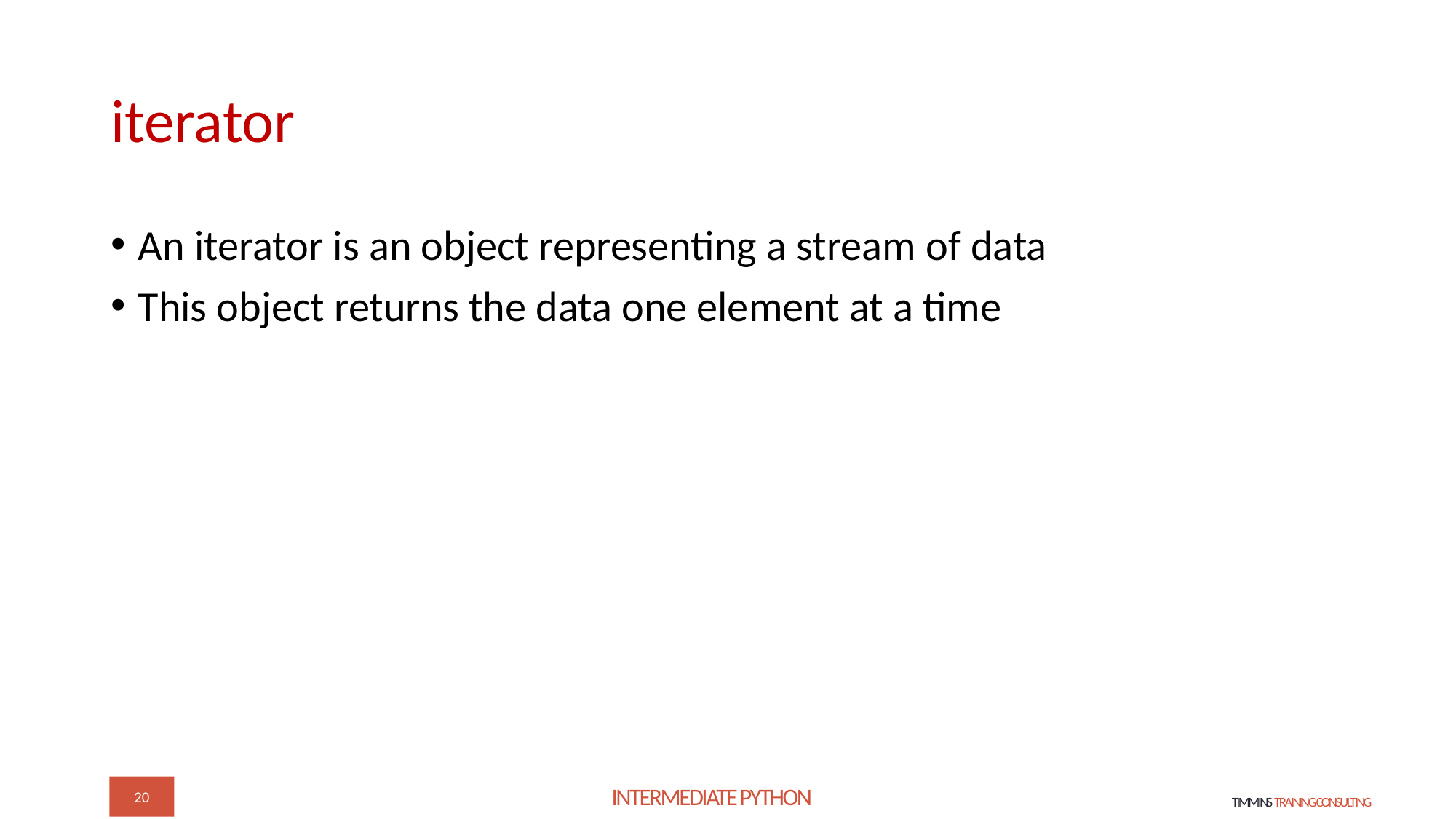

# iterator
An iterator is an object representing a stream of data
This object returns the data one element at a time